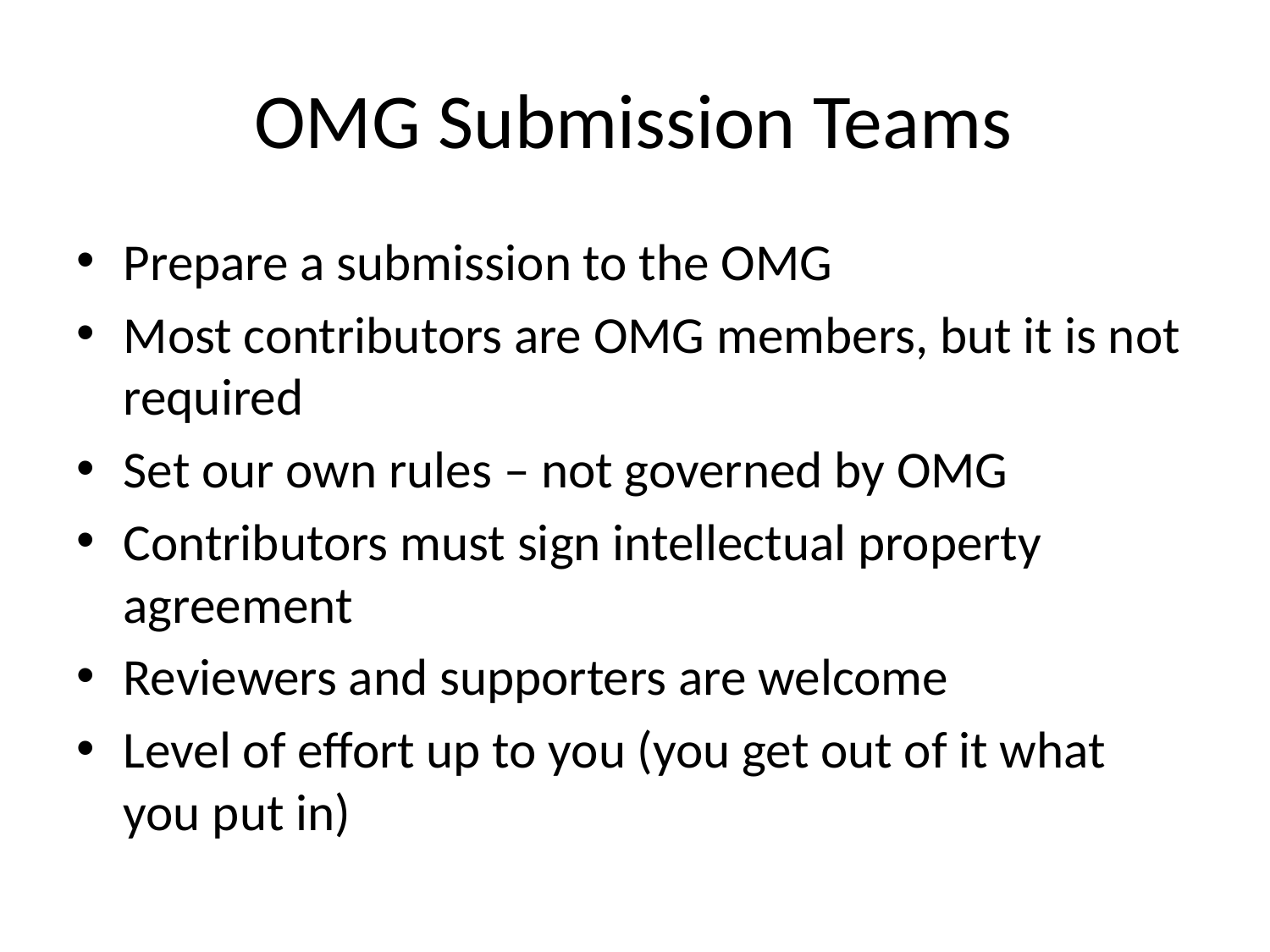

# OMG Submission Teams
Prepare a submission to the OMG
Most contributors are OMG members, but it is not required
Set our own rules – not governed by OMG
Contributors must sign intellectual property agreement
Reviewers and supporters are welcome
Level of effort up to you (you get out of it what you put in)